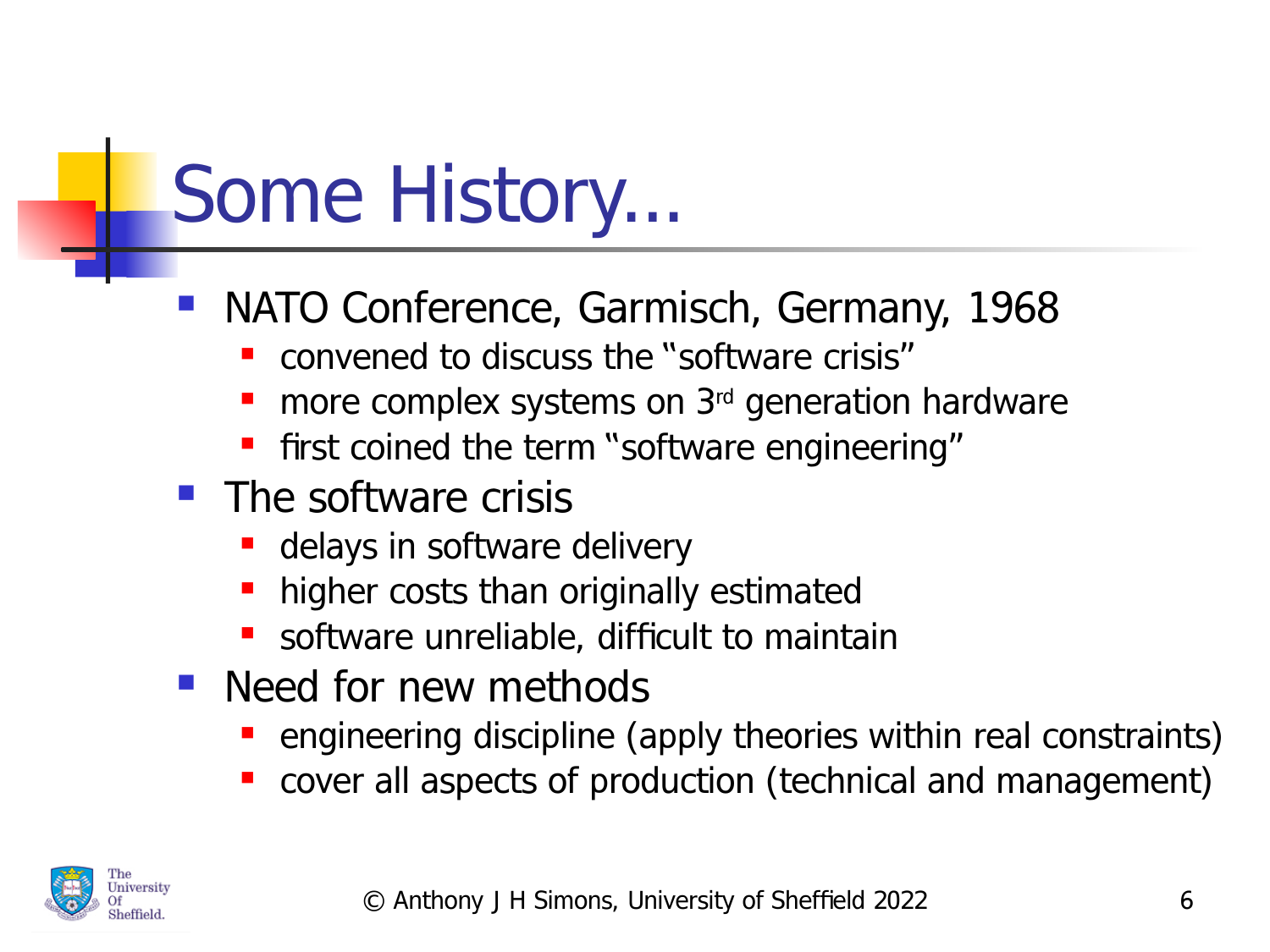

# Some History…
NATO Conference, Garmisch, Germany, 1968
convened to discuss the “software crisis”
more complex systems on 3rd generation hardware
first coined the term “software engineering”
The software crisis
delays in software delivery
higher costs than originally estimated
software unreliable, difficult to maintain
Need for new methods
engineering discipline (apply theories within real constraints)
cover all aspects of production (technical and management)
© Anthony J H Simons, University of Sheffield 2022
6